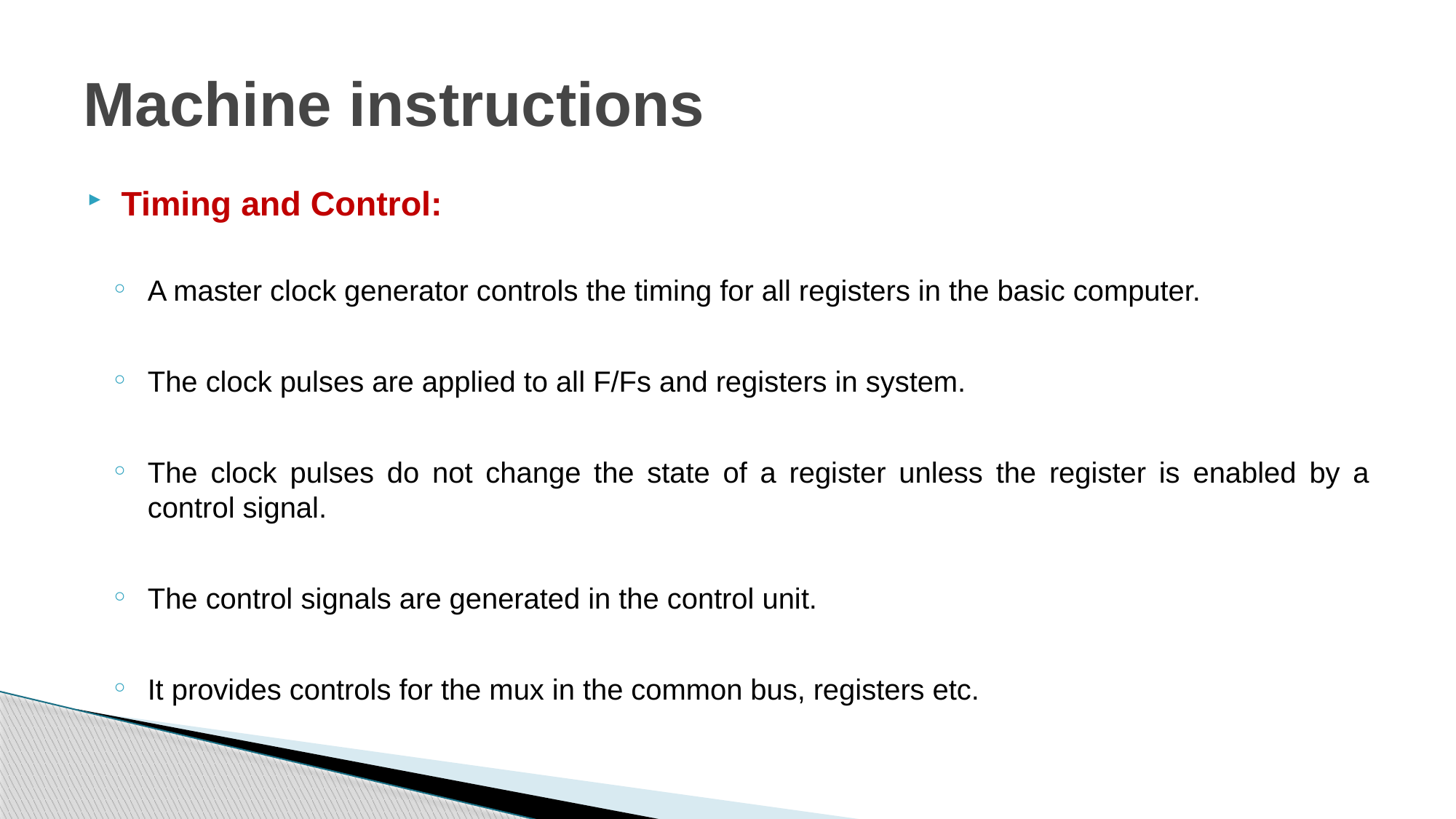

# Machine instructions
Timing and Control:

A master clock generator controls the timing for all registers in the basic computer.

The clock pulses are applied to all F/Fs and registers in system.

The clock pulses do not change the state of a register unless the register is enabled by a control signal.

The control signals are generated in the control unit.

It provides controls for the mux in the common bus, registers etc.